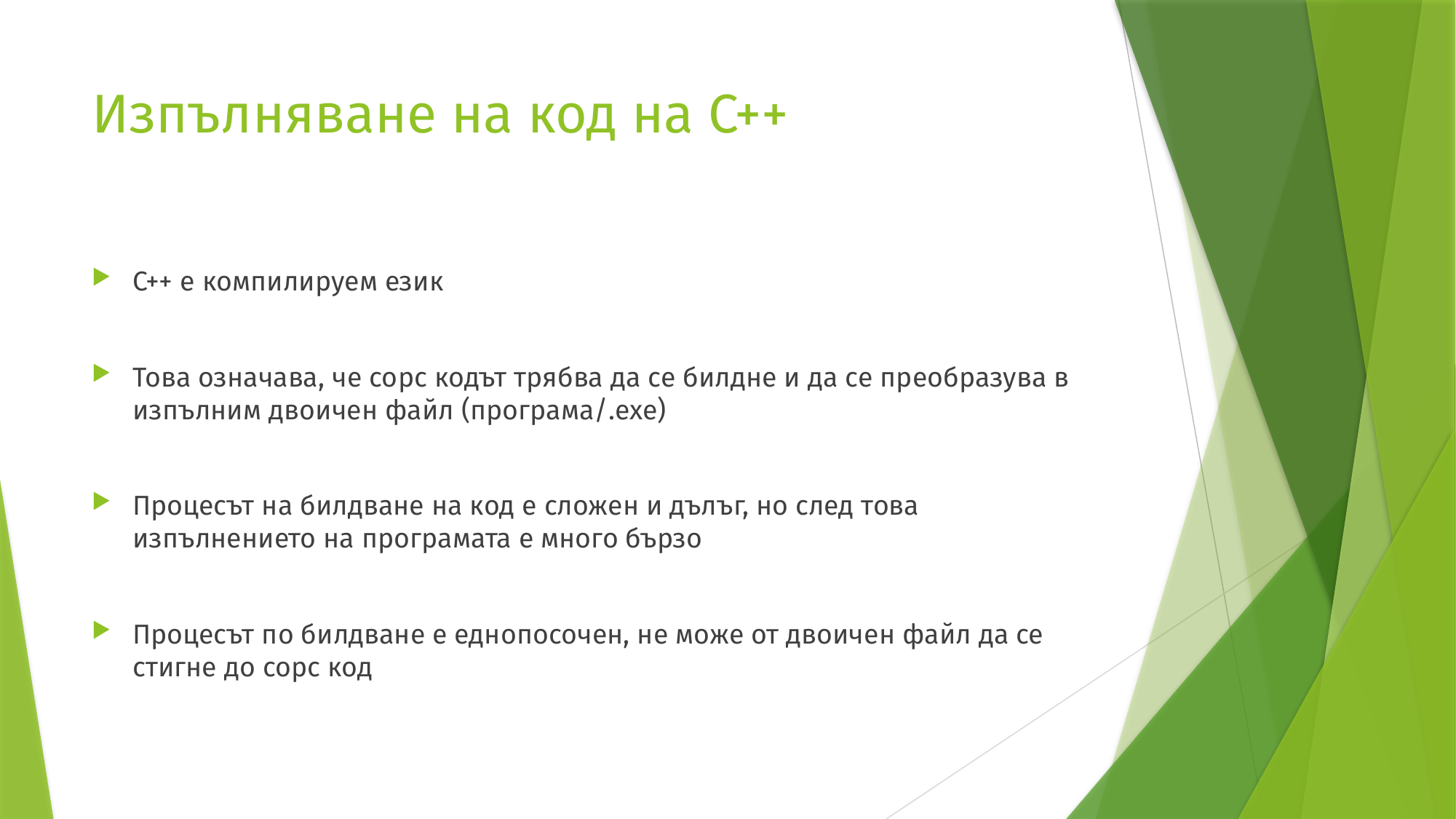

# Изпълняване на код на С++
С++ е компилируем език

Това означава, че сорс кодът трябва да се билдне и да се преобразува в изпълним двоичен файл (програма/.exe)

Процесът на билдване на код е сложен и дълъг, но след това изпълнението на програмата е много бързо

Процесът по билдване е еднопосочен, не може от двоичен файл да се стигне до сорс код